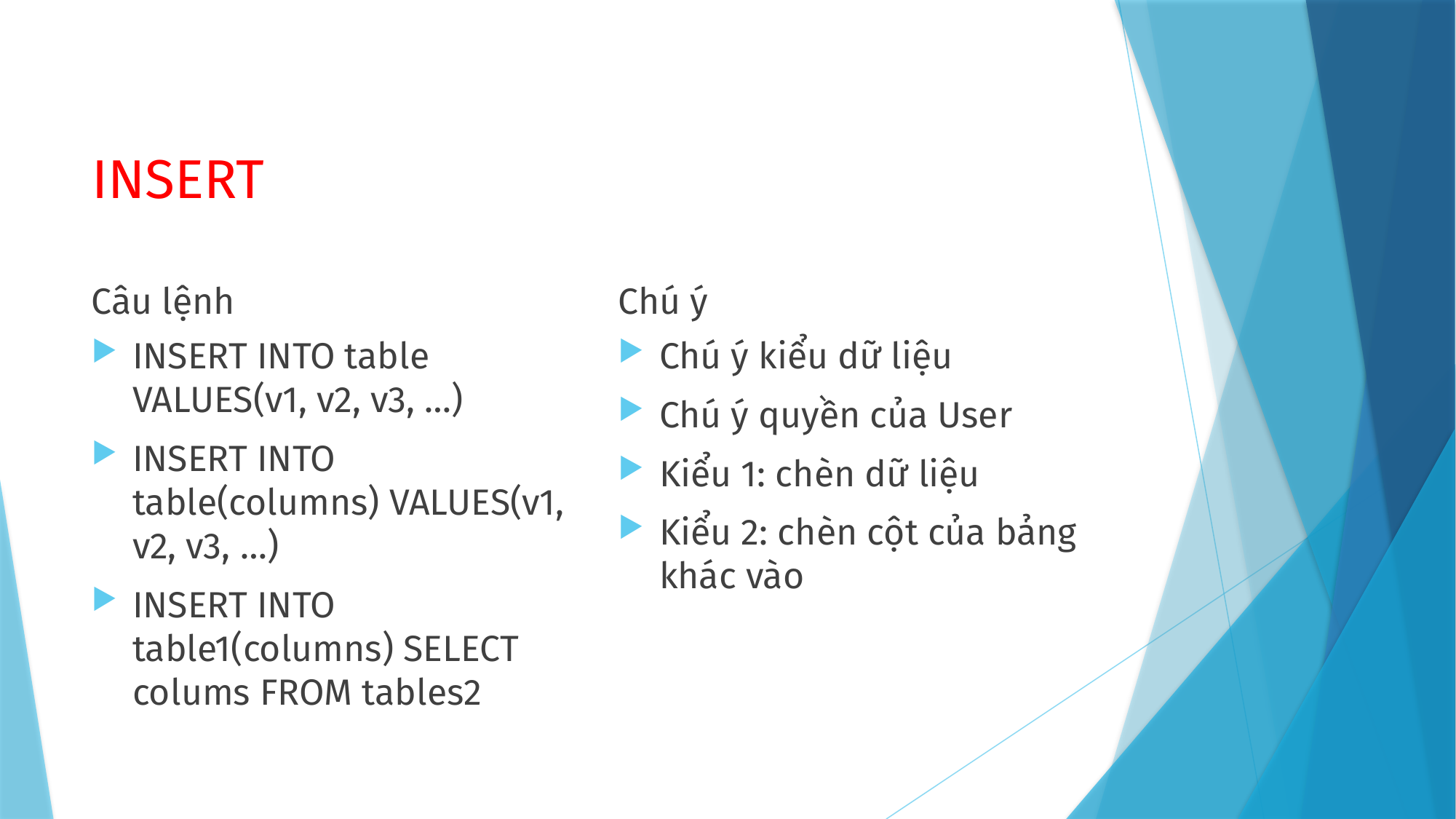

# INSERT
Câu lệnh
Chú ý
INSERT INTO table VALUES(v1, v2, v3, …)
INSERT INTO table(columns) VALUES(v1, v2, v3, …)
INSERT INTO table1(columns) SELECT colums FROM tables2

Chú ý kiểu dữ liệu
Chú ý quyền của User
Kiểu 1: chèn dữ liệu
Kiểu 2: chèn cột của bảng khác vào